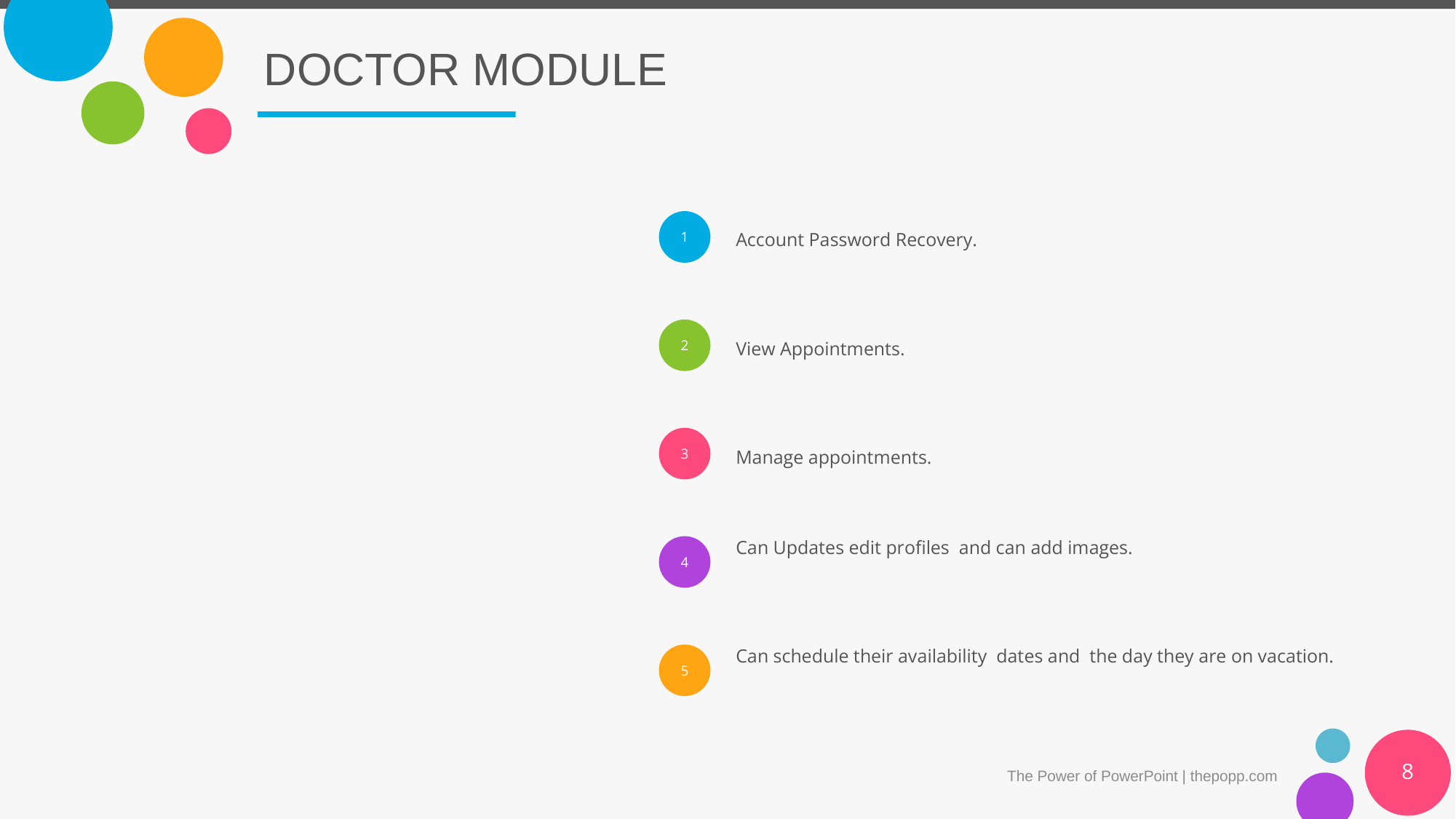

# DOCTOR MODULE
Account Password Recovery.
View Appointments.
Manage appointments.
Can Updates edit profiles  and can add images.

Can schedule their availability  dates and  the day they are on vacation.

8
The Power of PowerPoint | thepopp.com